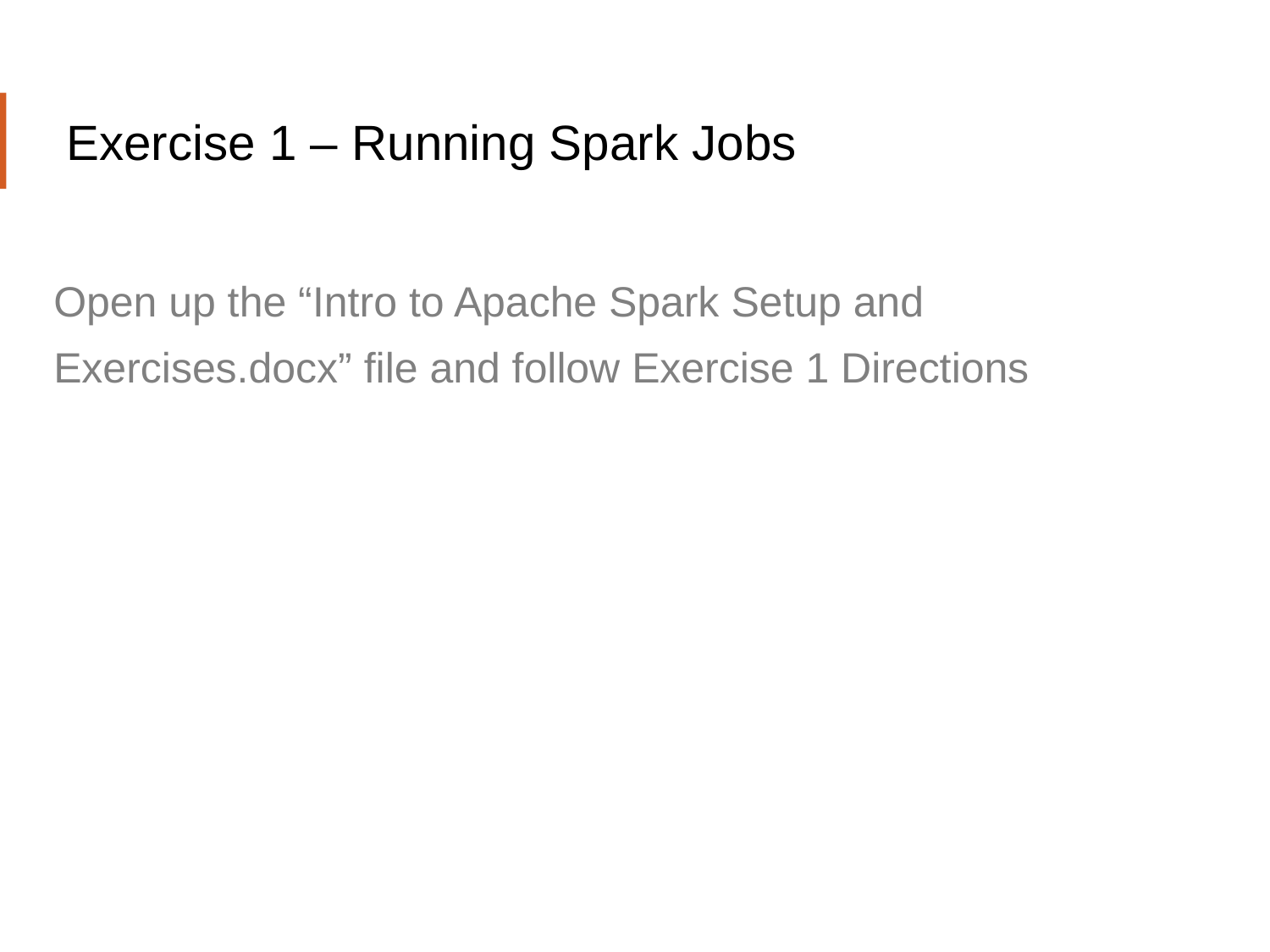

# Exercise 1 – Running Spark Jobs
Open up the “Intro to Apache Spark Setup and Exercises.docx” file and follow Exercise 1 Directions